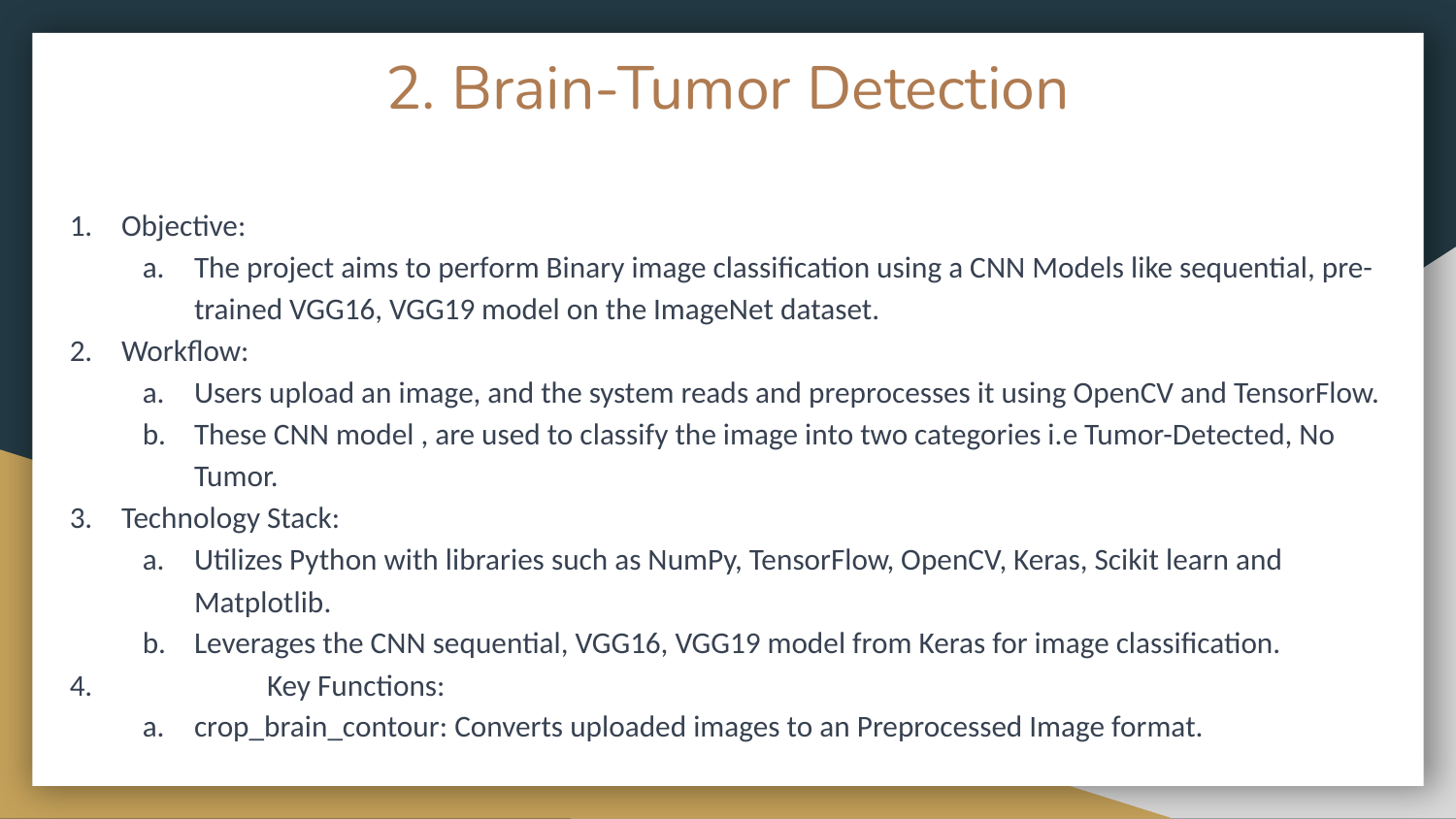

# 2. Brain-Tumor Detection
Objective:
The project aims to perform Binary image classification using a CNN Models like sequential, pre-trained VGG16, VGG19 model on the ImageNet dataset.
Workflow:
Users upload an image, and the system reads and preprocesses it using OpenCV and TensorFlow.
These CNN model , are used to classify the image into two categories i.e Tumor-Detected, No Tumor.
Technology Stack:
Utilizes Python with libraries such as NumPy, TensorFlow, OpenCV, Keras, Scikit learn and Matplotlib.
Leverages the CNN sequential, VGG16, VGG19 model from Keras for image classification.
	Key Functions:
crop_brain_contour: Converts uploaded images to an Preprocessed Image format.